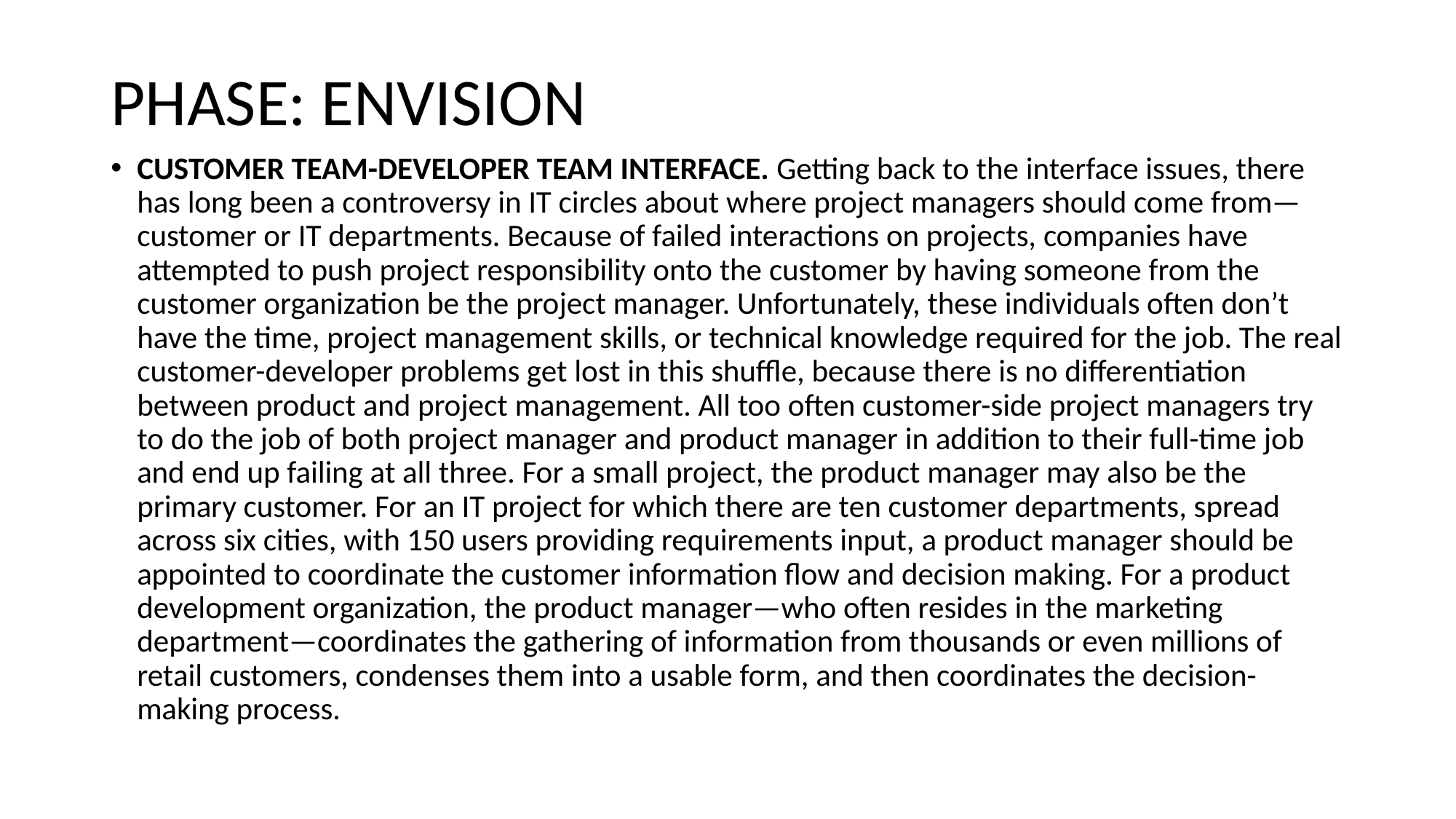

# PHASE: ENVISION
CUSTOMER TEAM-DEVELOPER TEAM INTERFACE. Getting back to the interface issues, there has long been a controversy in IT circles about where project managers should come from—customer or IT departments. Because of failed interactions on projects, companies have attempted to push project responsibility onto the customer by having someone from the customer organization be the project manager. Unfortunately, these individuals often don’t have the time, project management skills, or technical knowledge required for the job. The real customer-developer problems get lost in this shuffle, because there is no differentiation between product and project management. All too often customer-side project managers try to do the job of both project manager and product manager in addition to their full-time job and end up failing at all three. For a small project, the product manager may also be the primary customer. For an IT project for which there are ten customer departments, spread across six cities, with 150 users providing requirements input, a product manager should be appointed to coordinate the customer information flow and decision making. For a product development organization, the product manager—who often resides in the marketing department—coordinates the gathering of information from thousands or even millions of retail customers, condenses them into a usable form, and then coordinates the decision-making process.